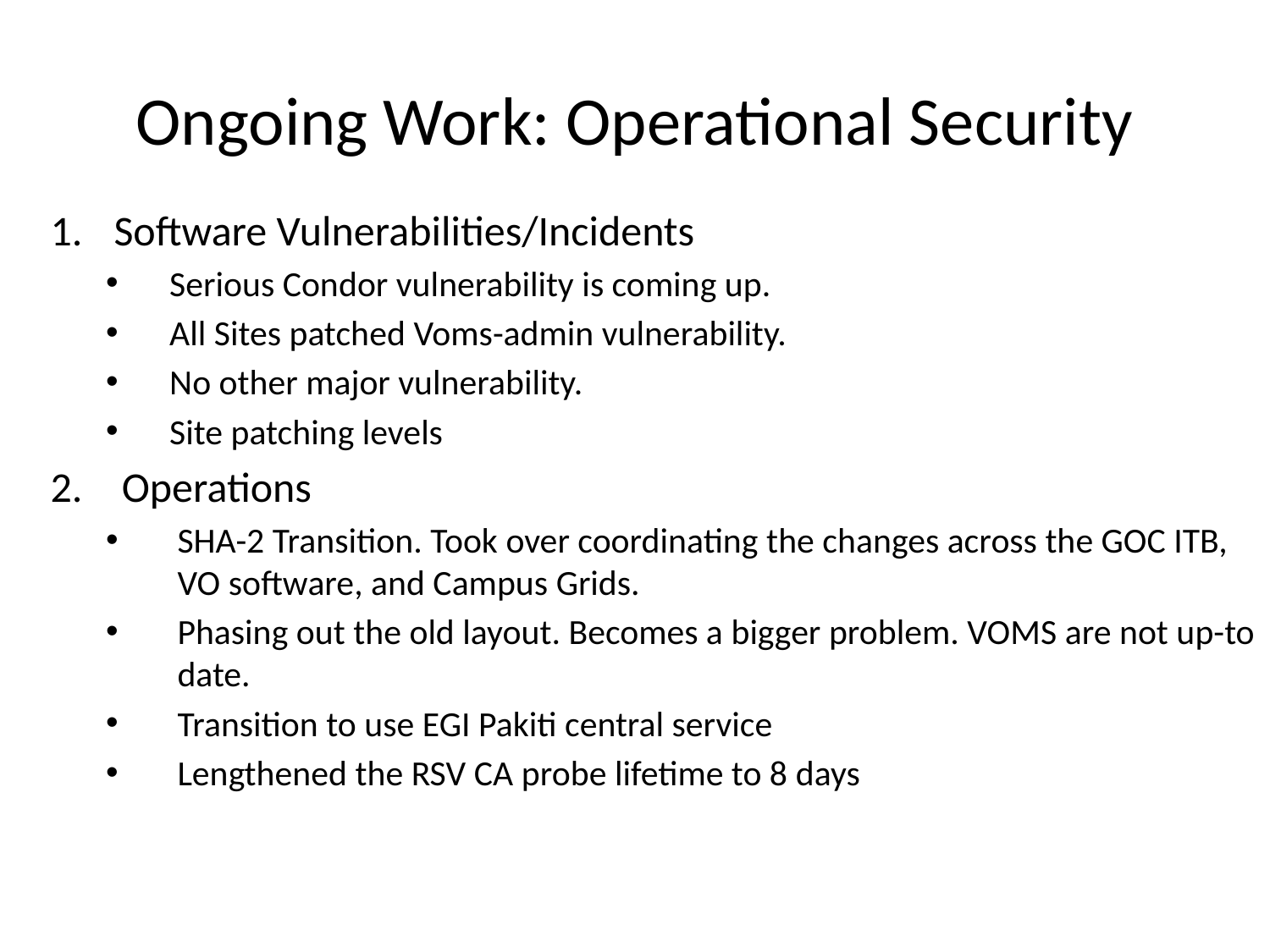

# Ongoing Work: Operational Security
Software Vulnerabilities/Incidents
Serious Condor vulnerability is coming up.
All Sites patched Voms-admin vulnerability.
No other major vulnerability.
Site patching levels
Operations
SHA-2 Transition. Took over coordinating the changes across the GOC ITB, VO software, and Campus Grids.
Phasing out the old layout. Becomes a bigger problem. VOMS are not up-to date.
Transition to use EGI Pakiti central service
Lengthened the RSV CA probe lifetime to 8 days